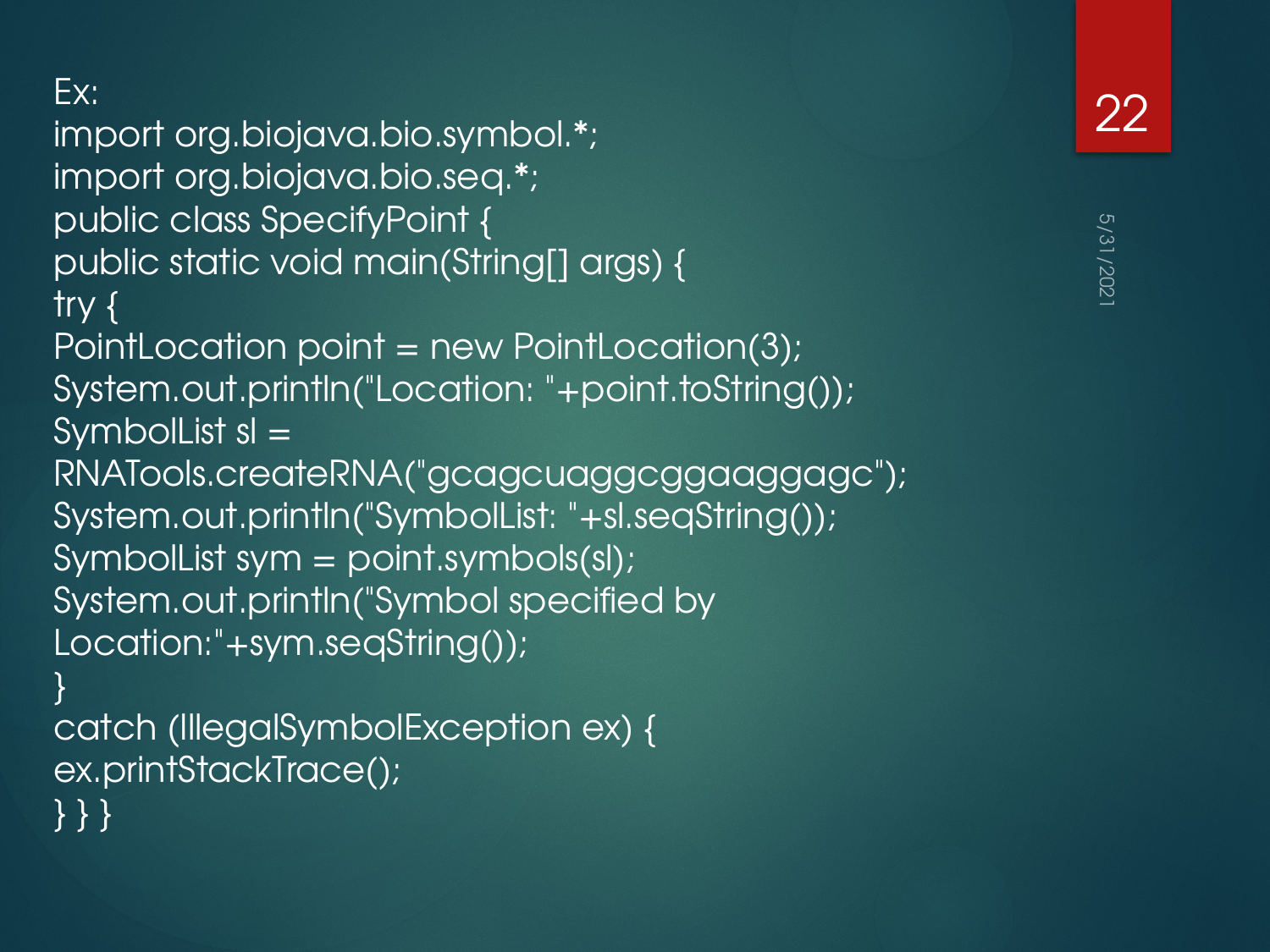

22
Ex:
import org.biojava.bio.symbol.*;
import org.biojava.bio.seq.*;
public class SpecifyPoint {
public static void main(String[] args) {
try {
PointLocation point = new PointLocation(3);
System.out.println("Location: "+point.toString());
SymbolList sl = RNATools.createRNA("gcagcuaggcggaaggagc");
System.out.println("SymbolList: "+sl.seqString());
SymbolList sym = point.symbols(sl);
System.out.println("Symbol specified by Location:"+sym.seqString());
}
catch (IllegalSymbolException ex) {
ex.printStackTrace();
} } }
5/31/2021